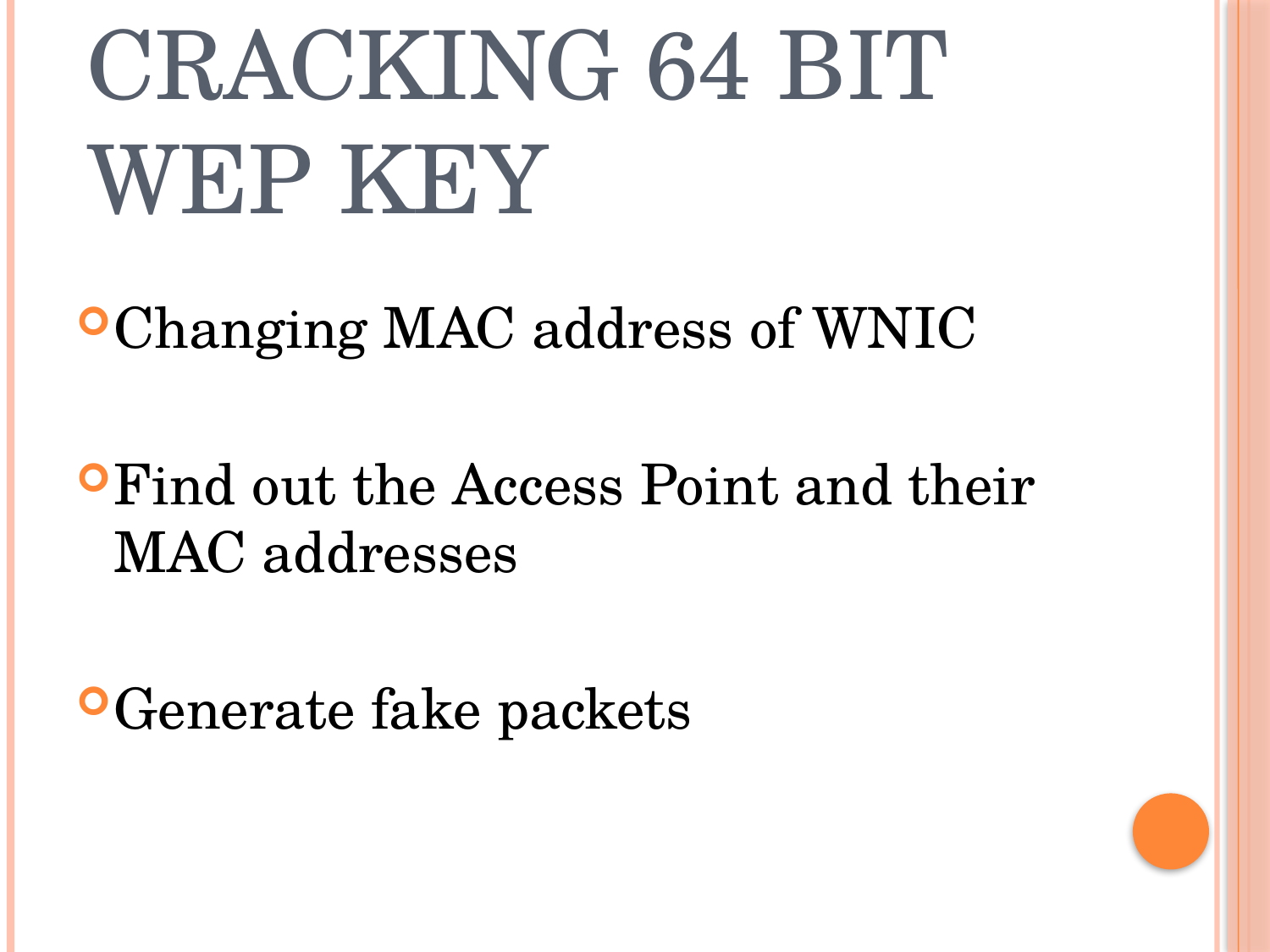

# CRACKING 64 BIT WEP KEY
Changing MAC address of WNIC

Find out the Access Point and their MAC addresses

Generate fake packets